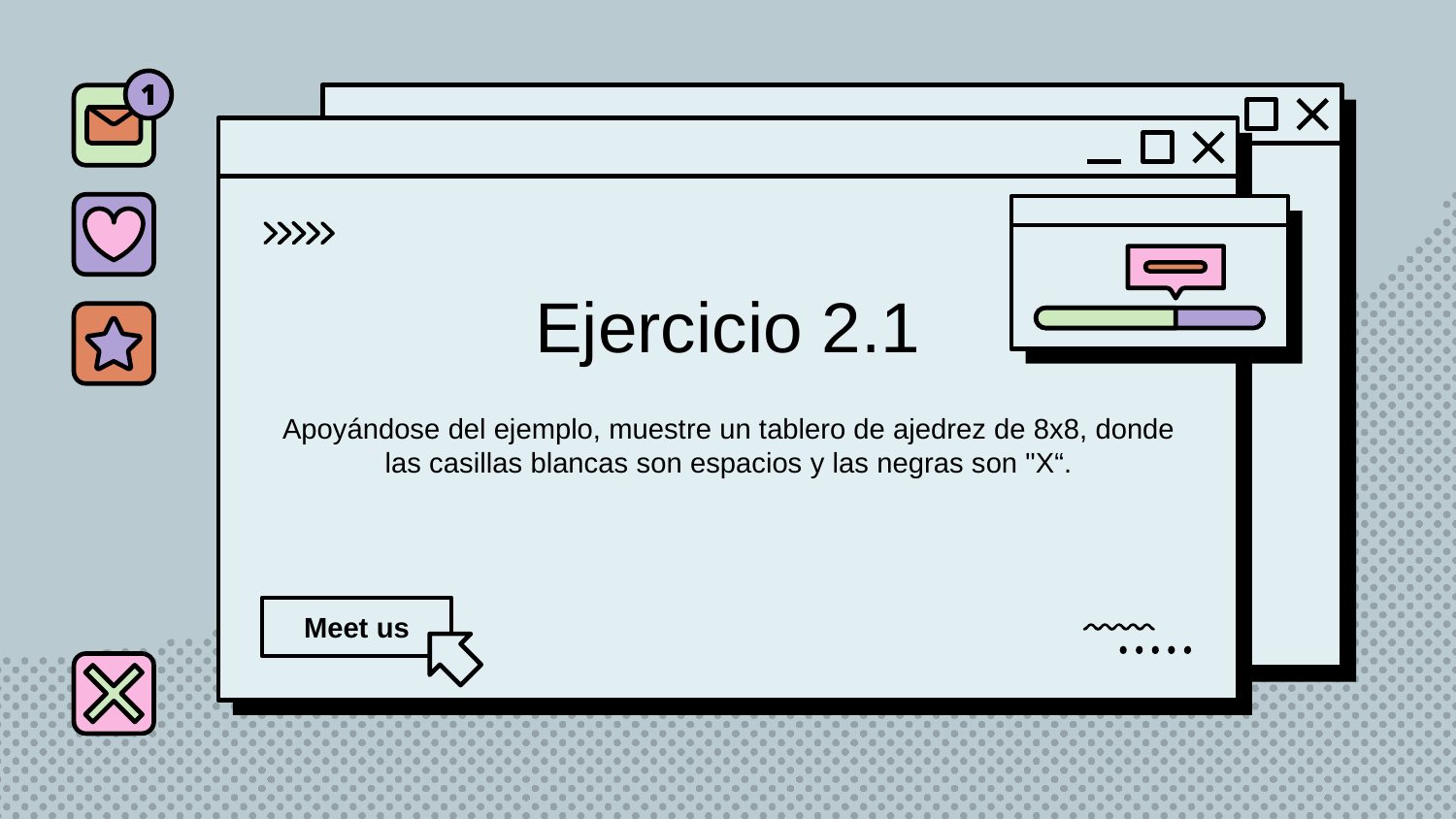

# Ejercicio 2.1

Apoyándose del ejemplo, muestre un tablero de ajedrez de 8x8, donde las casillas blancas son espacios y las negras son "X“.
Meet us